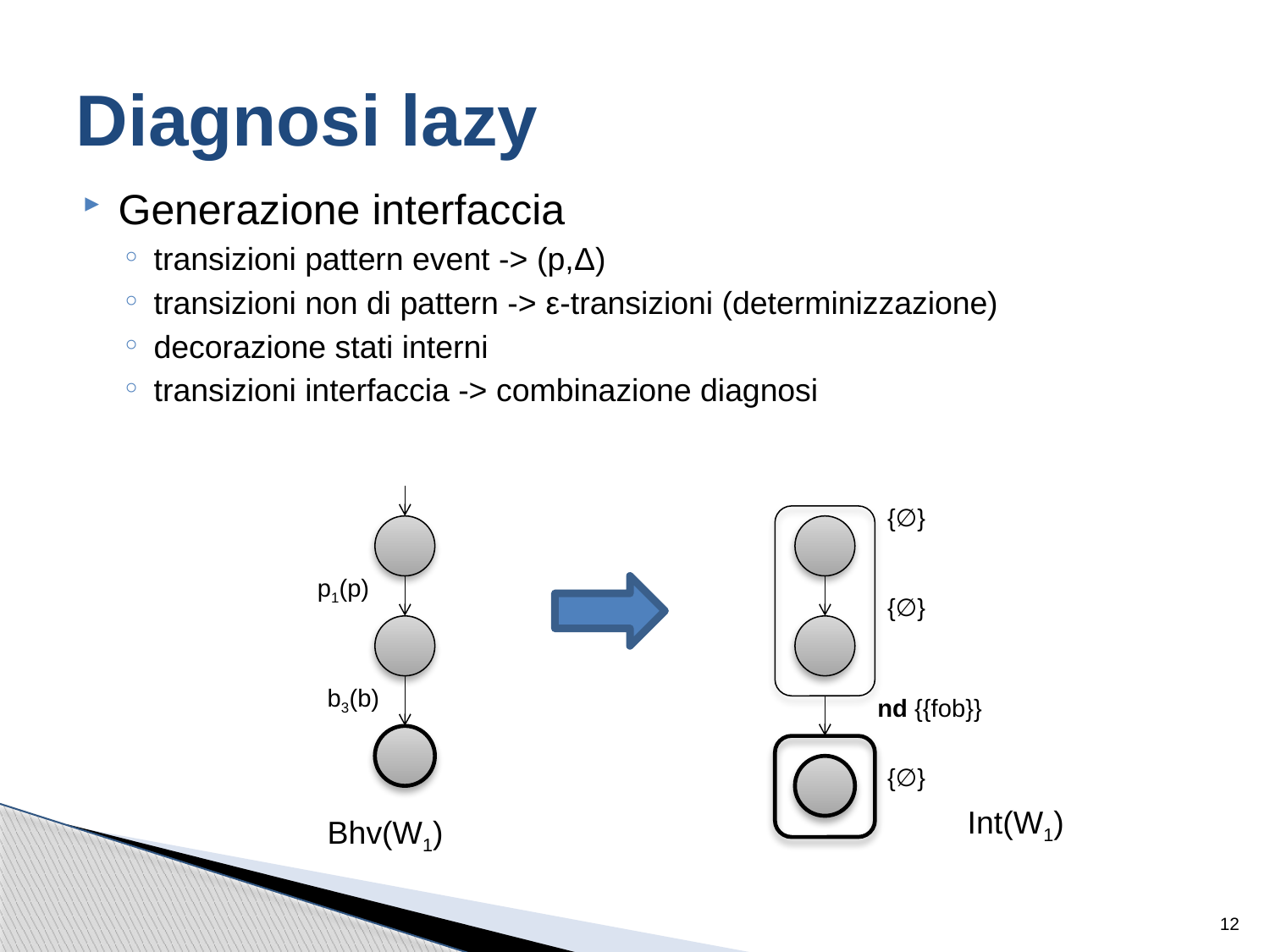

# Diagnosi lazy
Generazione interfaccia
transizioni pattern event -> (p,Δ)
transizioni non di pattern -> ε-transizioni (determinizzazione)
decorazione stati interni
transizioni interfaccia -> combinazione diagnosi
{∅}

p1(p)

{∅}

b3(b)
nd {{fob}}

{∅}
Int(W1)
Bhv(W1)
12